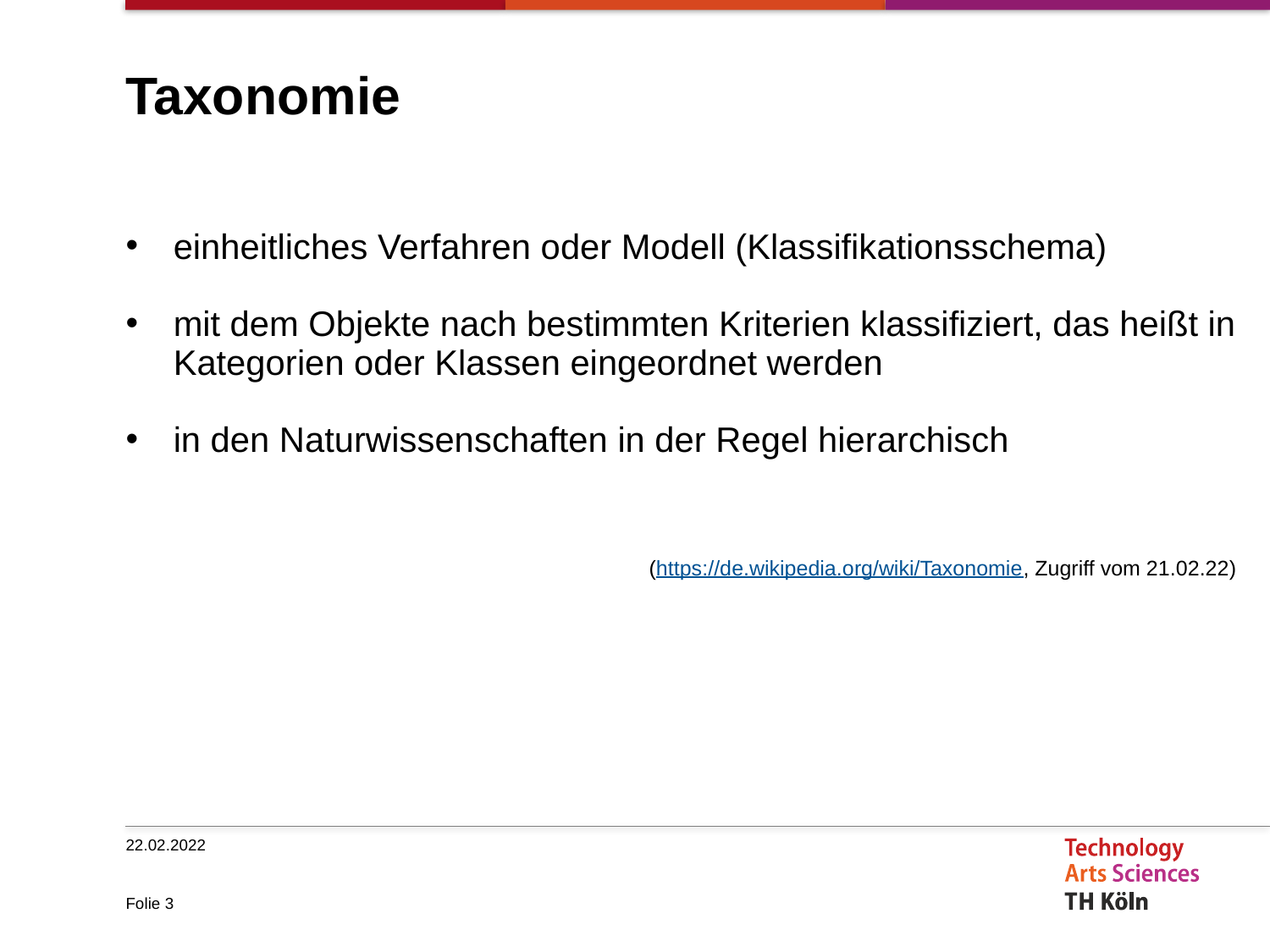

# Taxonomie

einheitliches Verfahren oder Modell (Klassifikationsschema)

mit dem Objekte nach bestimmten Kriterien klassifiziert, das heißt in Kategorien oder Klassen eingeordnet werden

in den Naturwissenschaften in der Regel hierarchisch
(https://de.wikipedia.org/wiki/Taxonomie, Zugriff vom 21.02.22)
22.02.2022
Folie 3